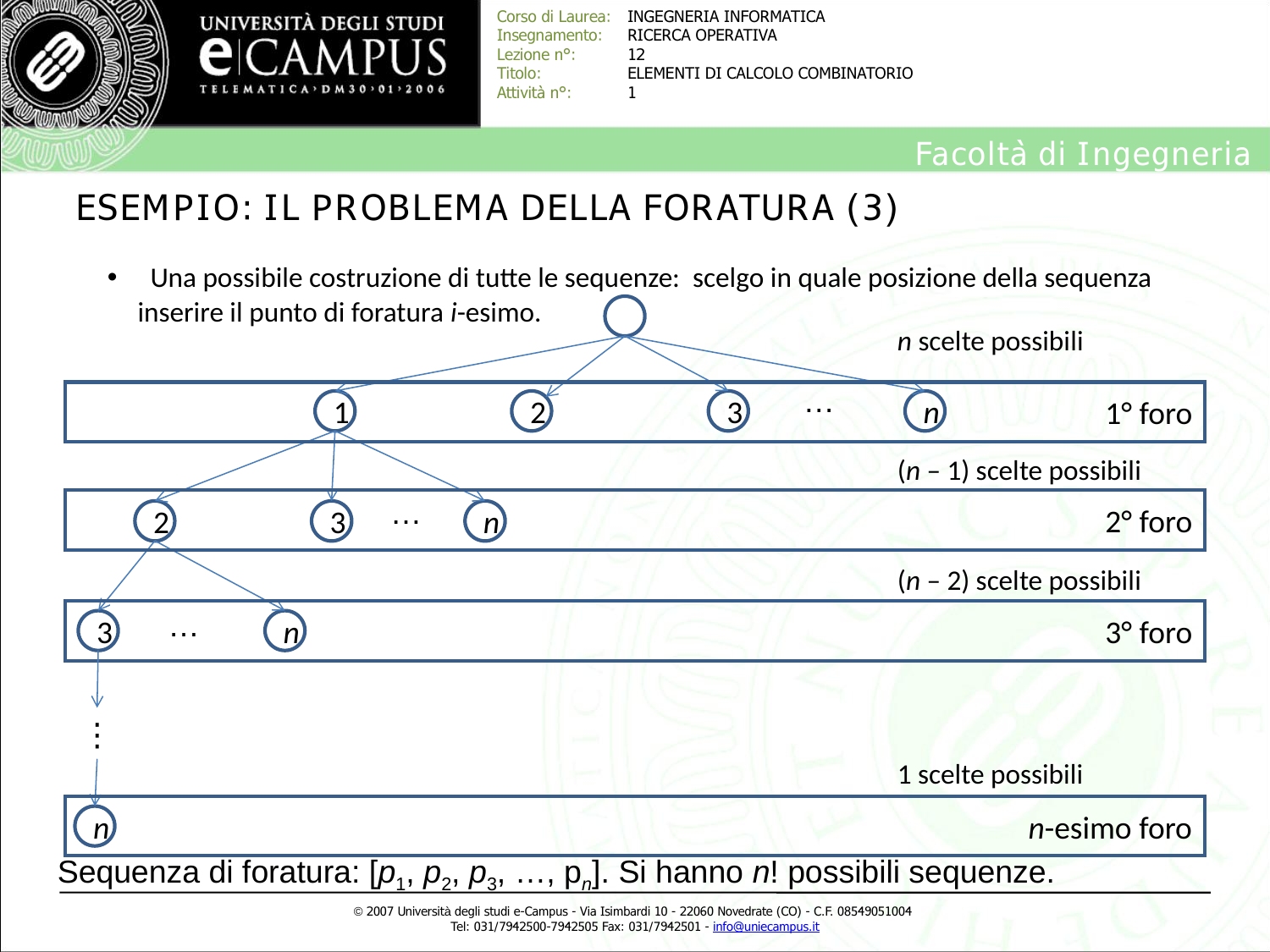

# ESEMPIO: IL PROBLEMA DELLA FORATURA (3)
  Una possibile costruzione di tutte le sequenze:  scelgo in quale posizione della sequenza  inserire il punto di foratura i-esimo.

n scelte possibili
…
1° foro
1
2
3
n
(n – 1) scelte possibili
…
2° foro
2
3
n
(n – 2) scelte possibili
…
3° foro
3
n
⋮
1 scelte possibili
n-esimo foro
n
Sequenza di foratura: [p1, p2, p3, …, pn]. Si hanno n! possibili sequenze.